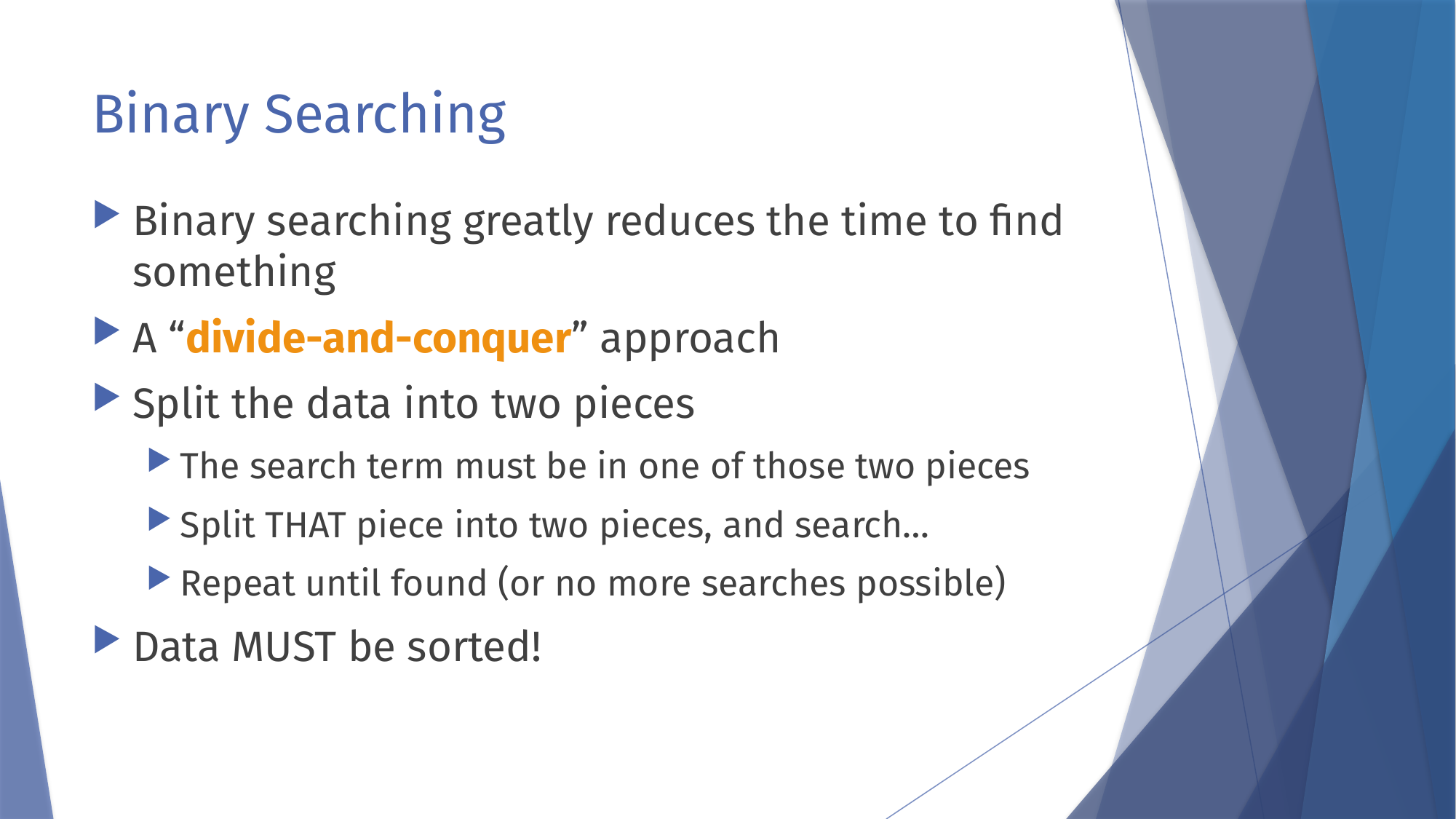

# Binary Searching
Binary searching greatly reduces the time to find something
A “divide-and-conquer” approach
Split the data into two pieces
The search term must be in one of those two pieces
Split THAT piece into two pieces, and search…
Repeat until found (or no more searches possible)
Data MUST be sorted!